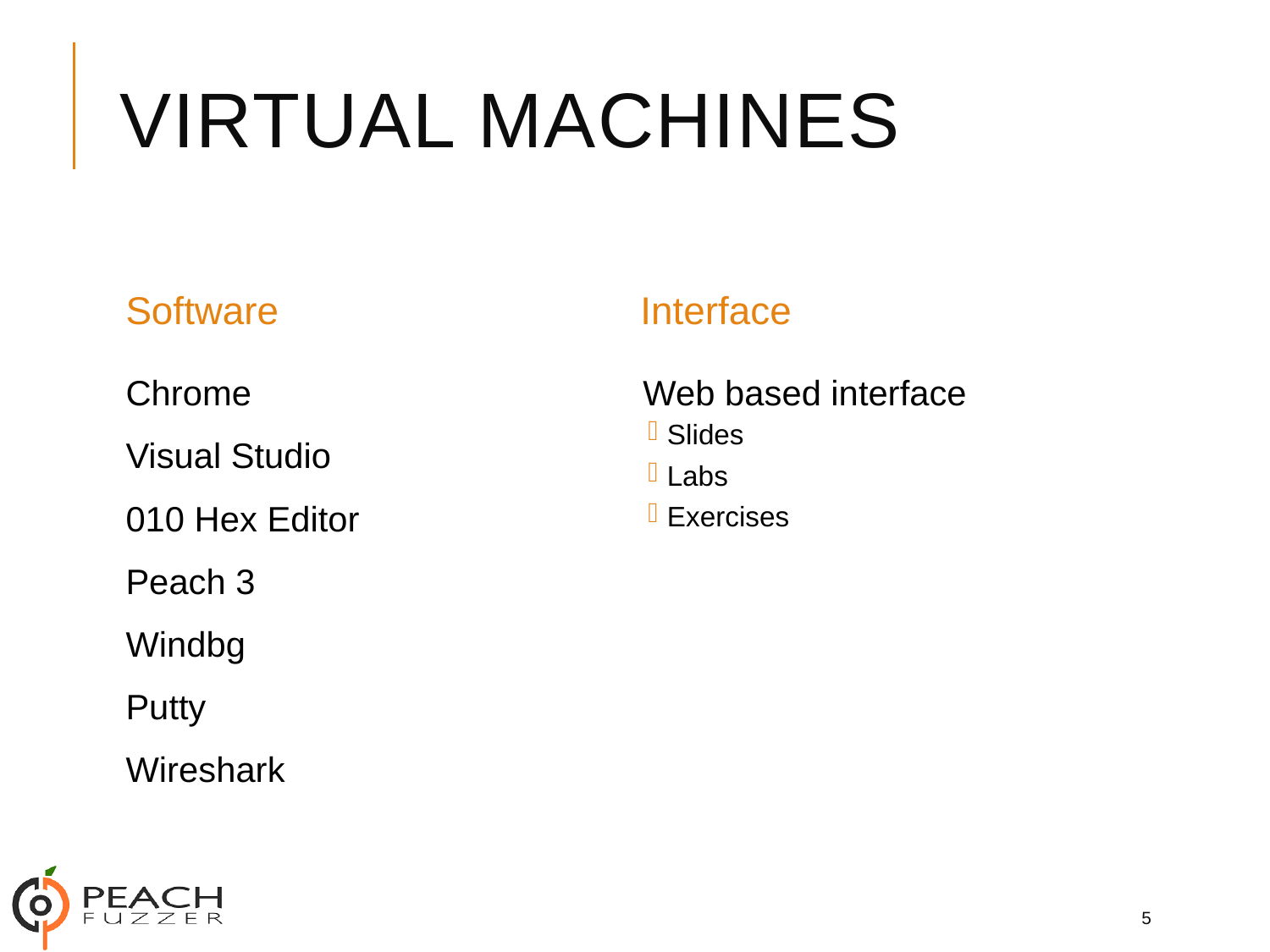

# Virtual Machines
Software
Interface
Chrome
Visual Studio
010 Hex Editor
Peach 3
Windbg
Putty
Wireshark
Web based interface
Slides
Labs
Exercises
5